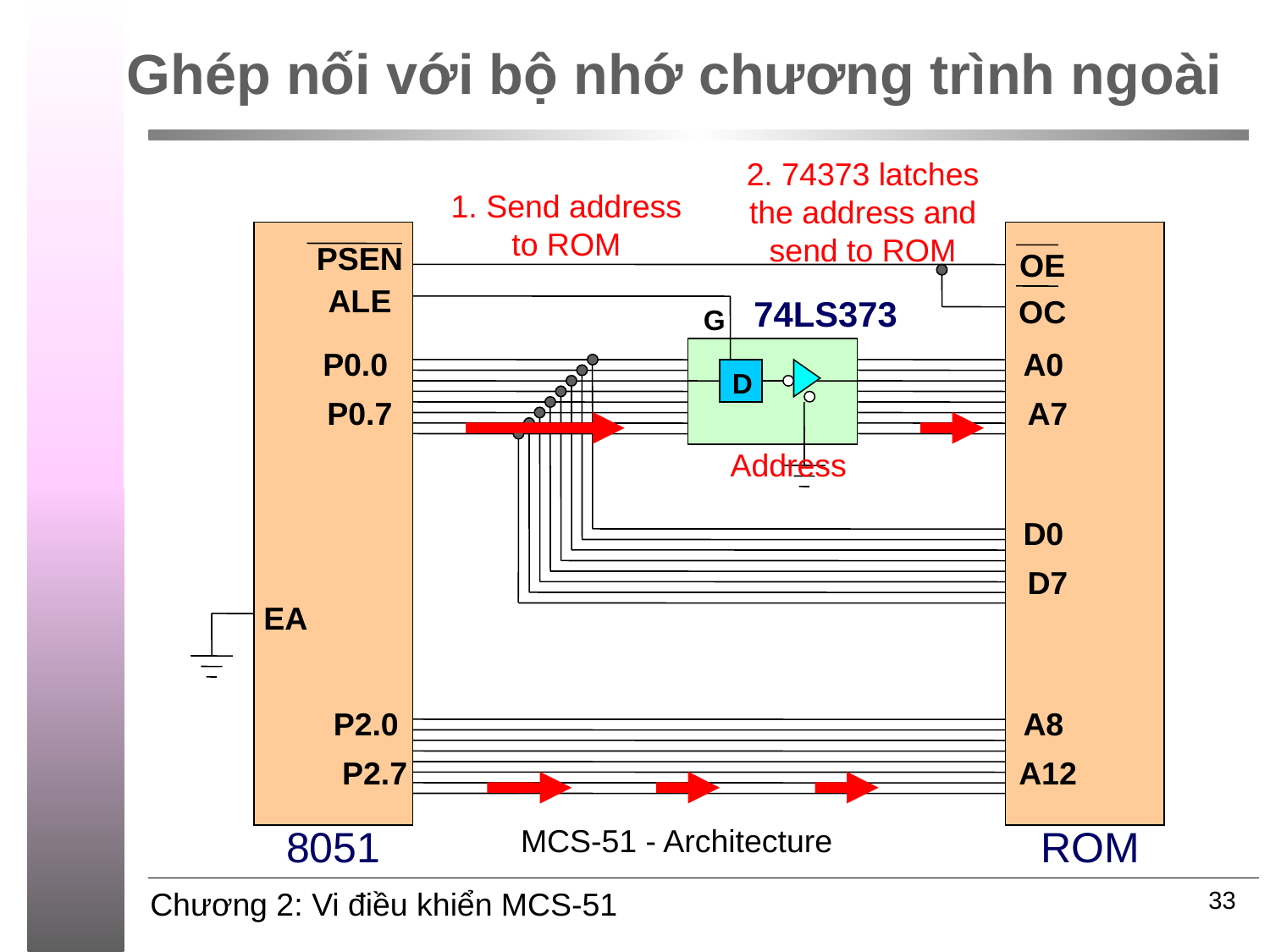

Ghép nối với bộ nhớ chương trình ngoài
2. 74373 latches the address and send to ROM
1. Send address to ROM

PSEN
OE

ALE
74LS373
OC

G

P0.0
P0.7

A0
A7

D

D0
D7

EA

P2.0
 P2.7
A8
A12

8051
ROM

Address

MCS-51 - Architecture
33